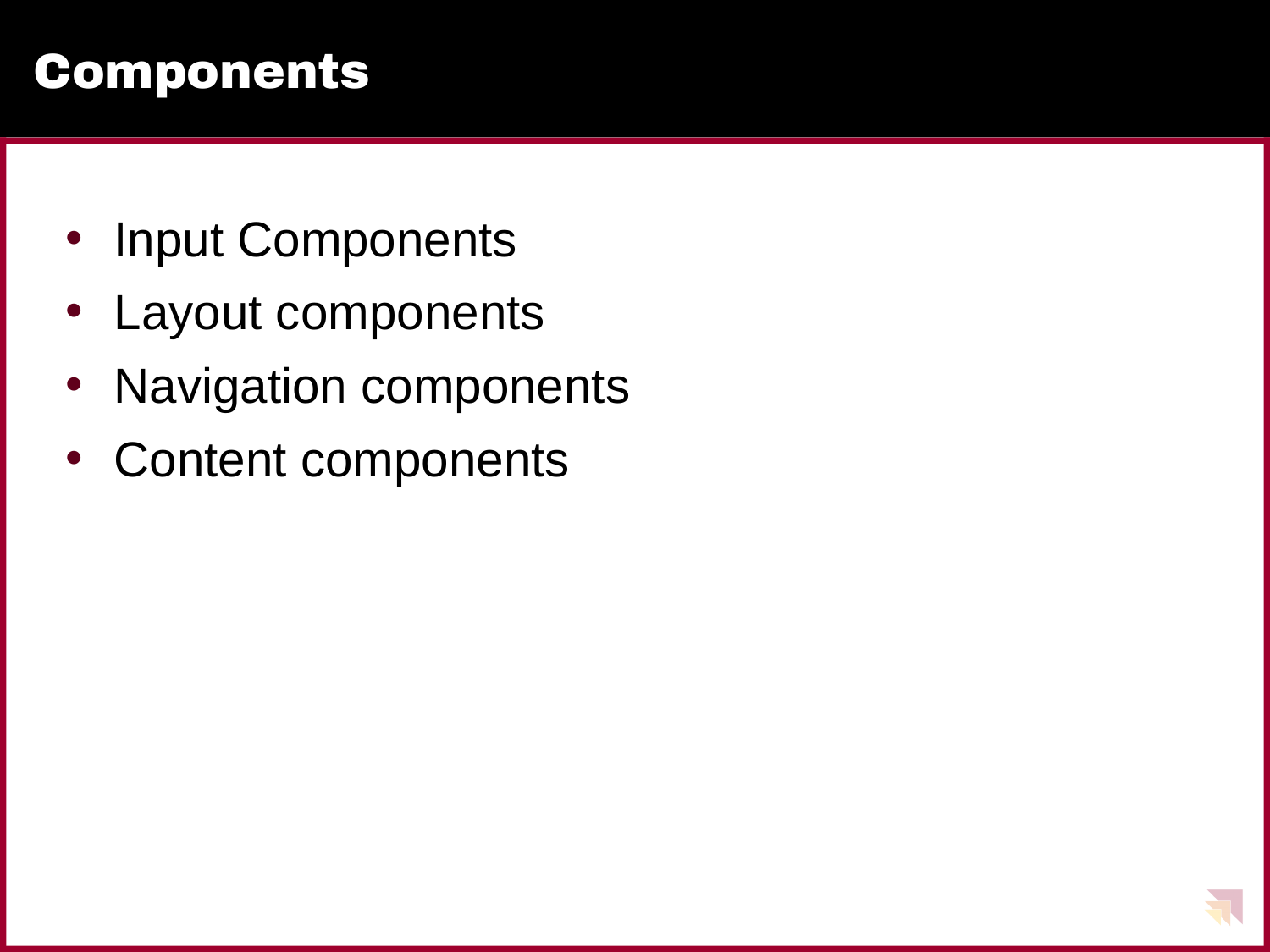

# Components
Input Components
Layout components
Navigation components
Content components